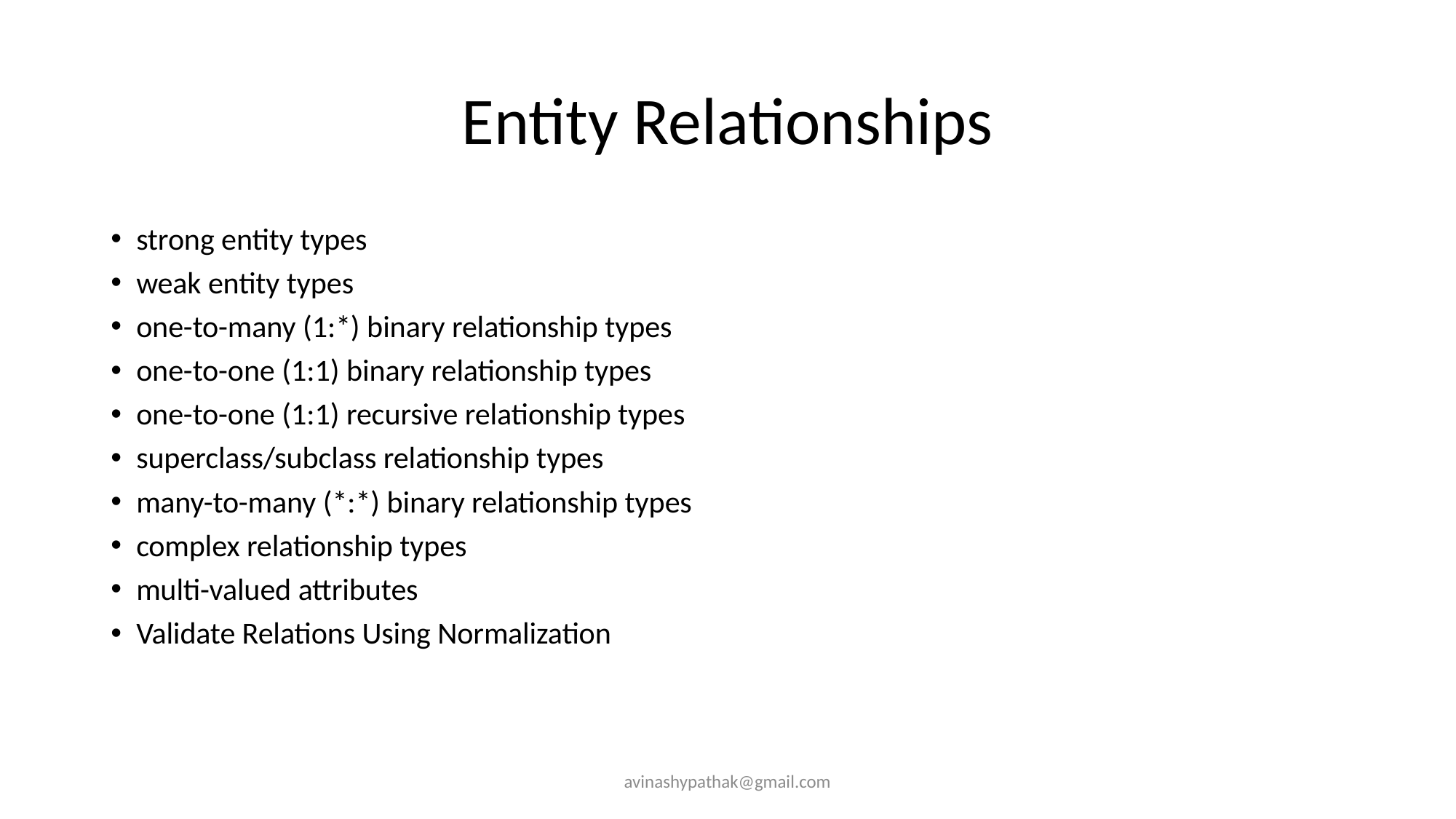

# Entity Relationships
strong entity types
weak entity types
one-to-many (1:*) binary relationship types
one-to-one (1:1) binary relationship types
one-to-one (1:1) recursive relationship types
superclass/subclass relationship types
many-to-many (*:*) binary relationship types
complex relationship types
multi-valued attributes
Validate Relations Using Normalization

avinashypathak@gmail.com
11